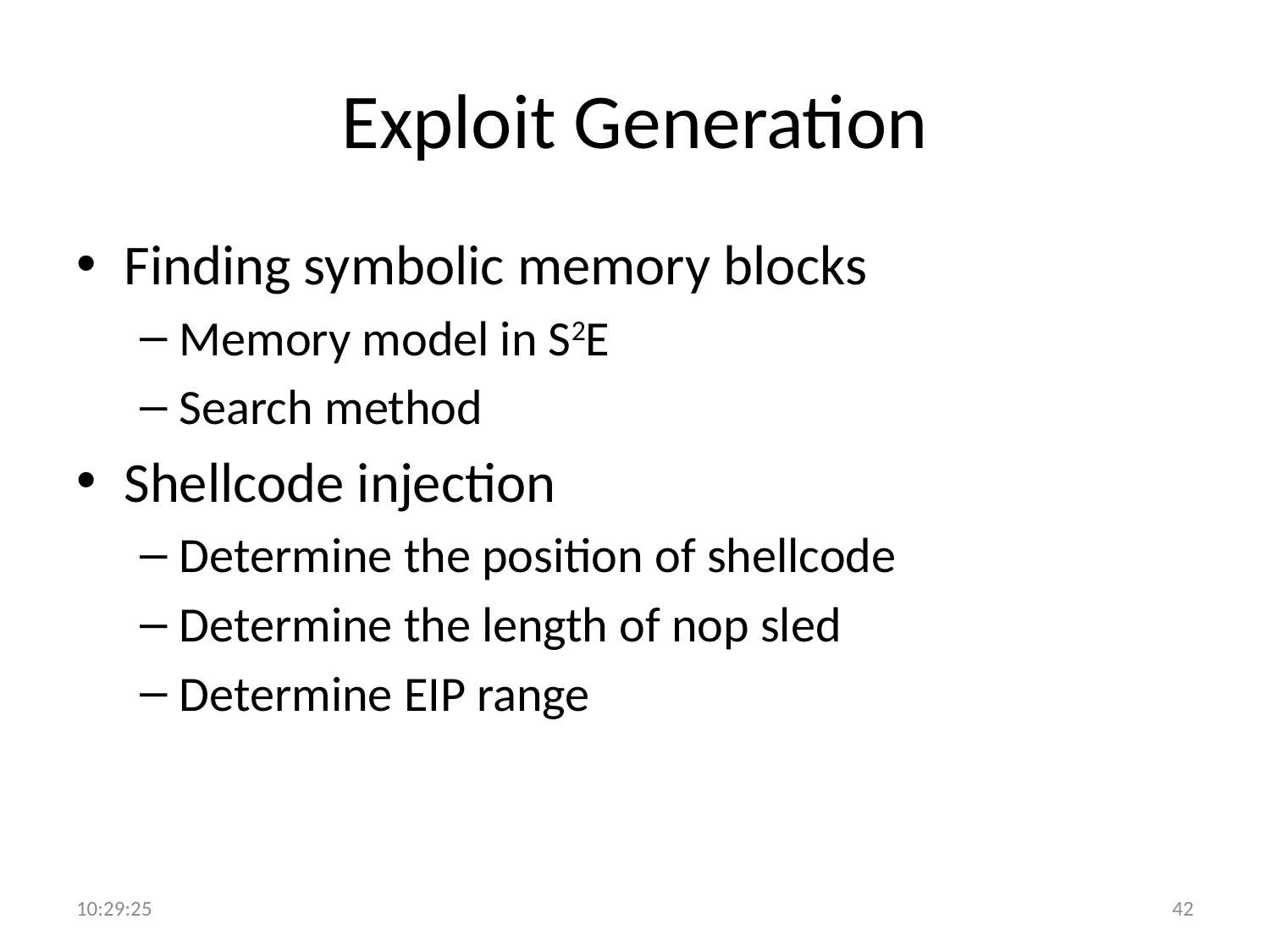

# Exploit Generation
Finding symbolic memory blocks
Memory model in S2E
Search method
Shellcode injection
Determine the position of shellcode
Determine the length of nop sled
Determine EIP range
10:29:25
42